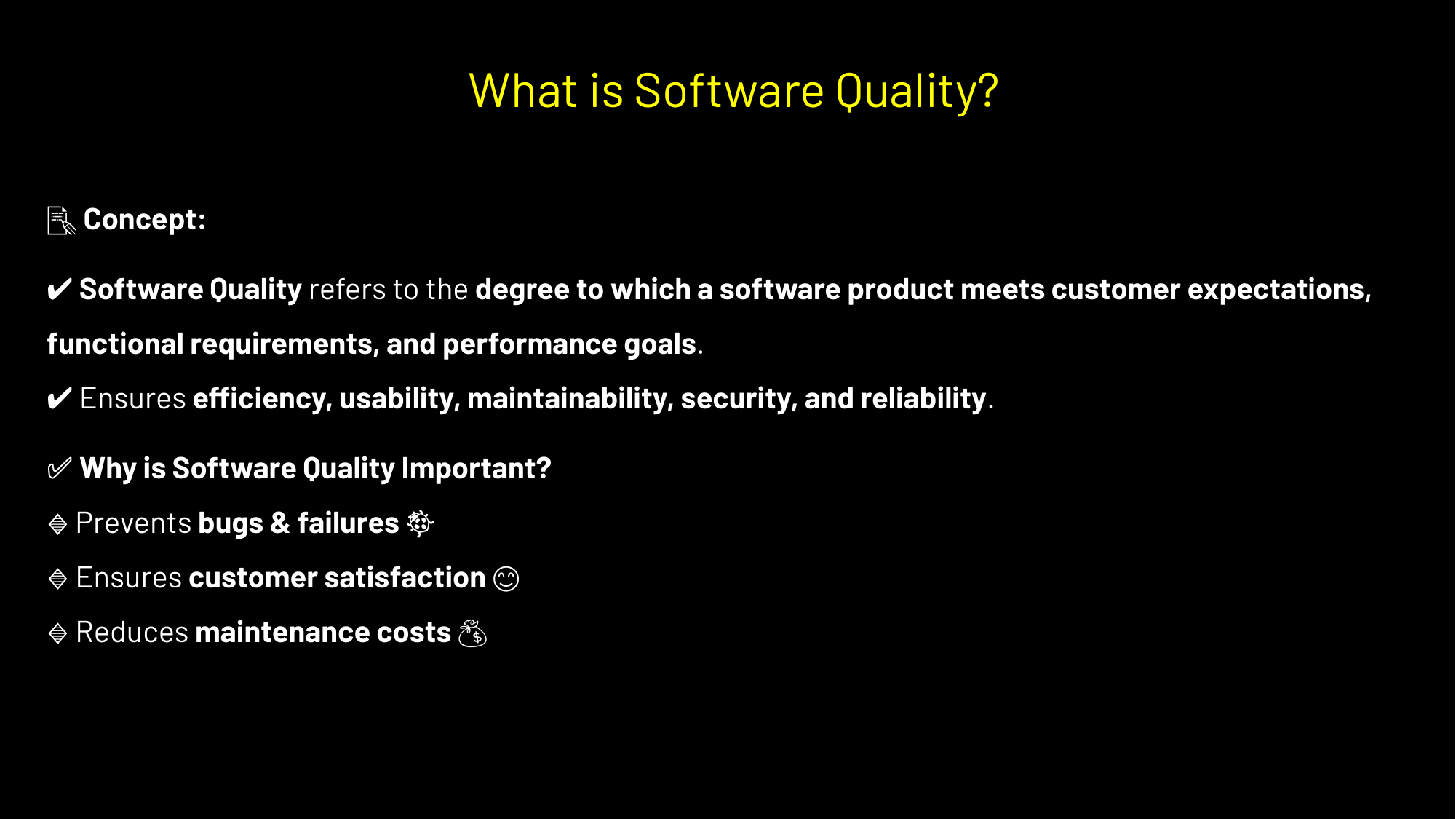

# What is Software Quality?
📝 Concept:
✔ Software Quality refers to the degree to which a software product meets customer expectations, functional requirements, and performance goals.
✔ Ensures efficiency, usability, maintainability, security, and reliability.
✅ Why is Software Quality Important?
🔹 Prevents bugs & failures 🐞
🔹 Ensures customer satisfaction 😊
🔹 Reduces maintenance costs 💰